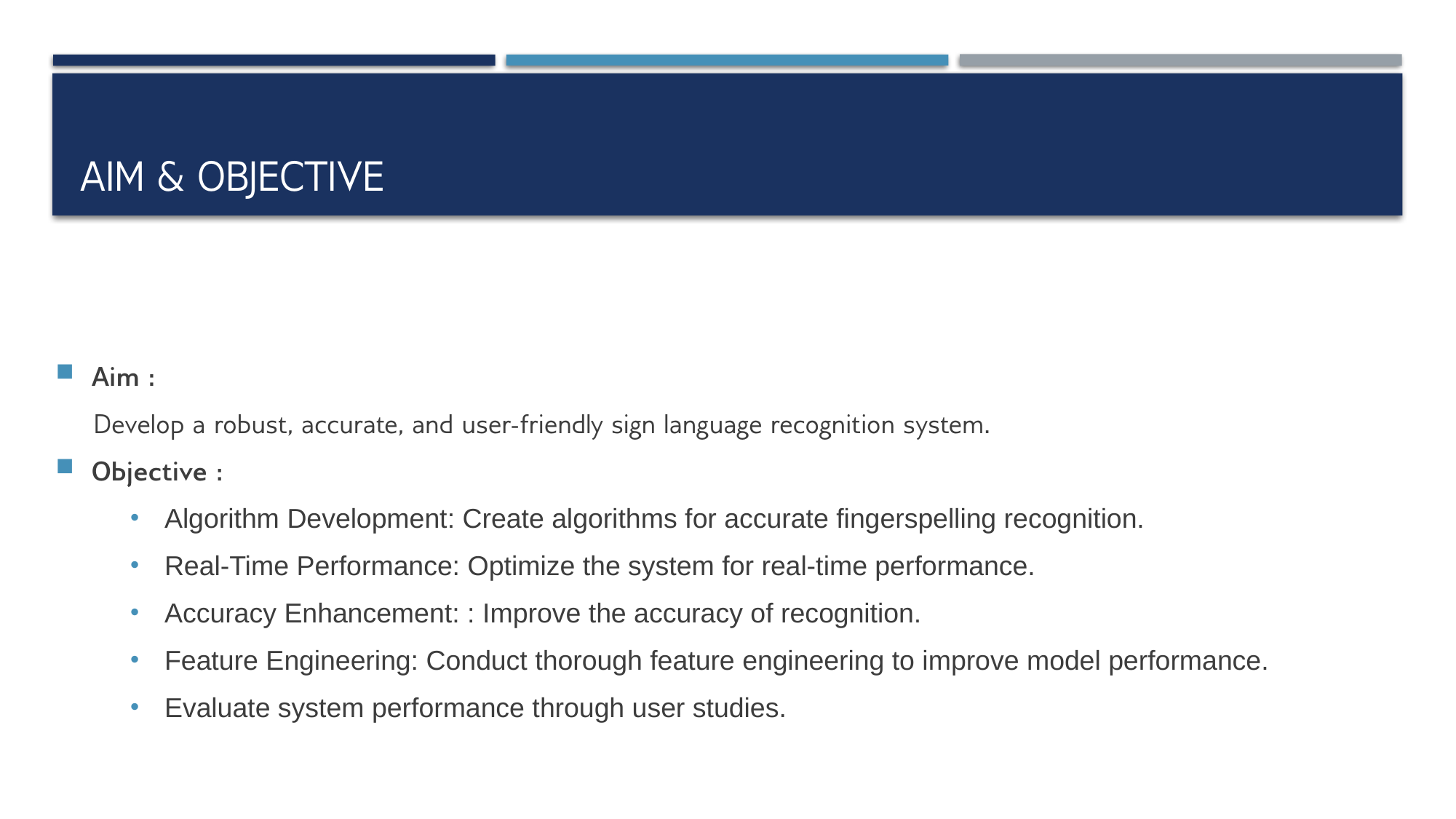

# Aim & Objective
Aim :
Develop a robust, accurate, and user-friendly sign language recognition system.
Objective :
Algorithm Development: Create algorithms for accurate fingerspelling recognition.
Real-Time Performance: Optimize the system for real-time performance.
Accuracy Enhancement: : Improve the accuracy of recognition.
Feature Engineering: Conduct thorough feature engineering to improve model performance.
Evaluate system performance through user studies.